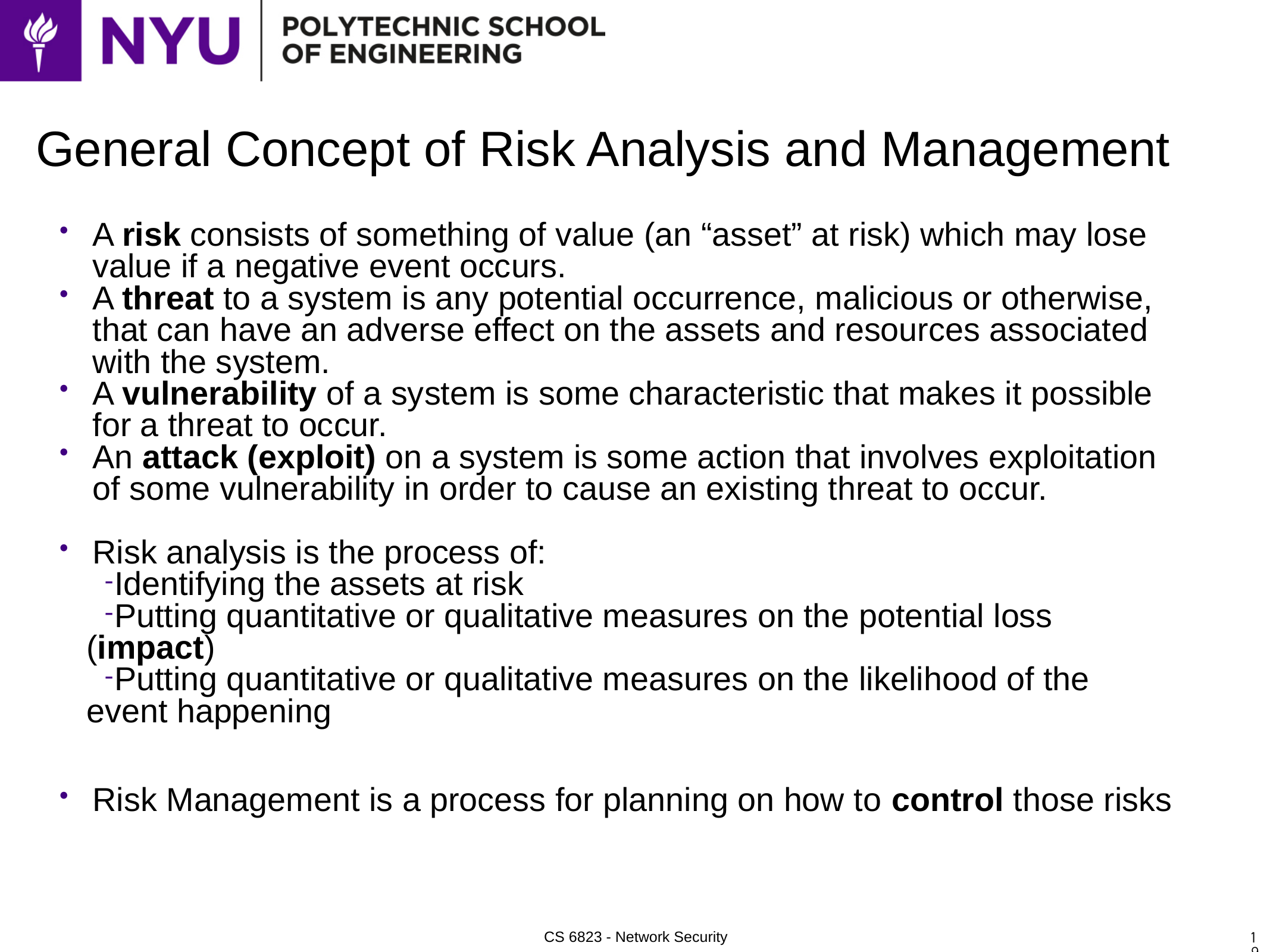

# General Concept of Risk Analysis and Management
A risk consists of something of value (an “asset” at risk) which may lose value if a negative event occurs.
A threat to a system is any potential occurrence, malicious or otherwise, that can have an adverse effect on the assets and resources associated with the system.
A vulnerability of a system is some characteristic that makes it possible for a threat to occur.
An attack (exploit) on a system is some action that involves exploitation of some vulnerability in order to cause an existing threat to occur.

Risk analysis is the process of:
Identifying the assets at risk
Putting quantitative or qualitative measures on the potential loss (impact)
Putting quantitative or qualitative measures on the likelihood of the event happening

Risk Management is a process for planning on how to control those risks
19